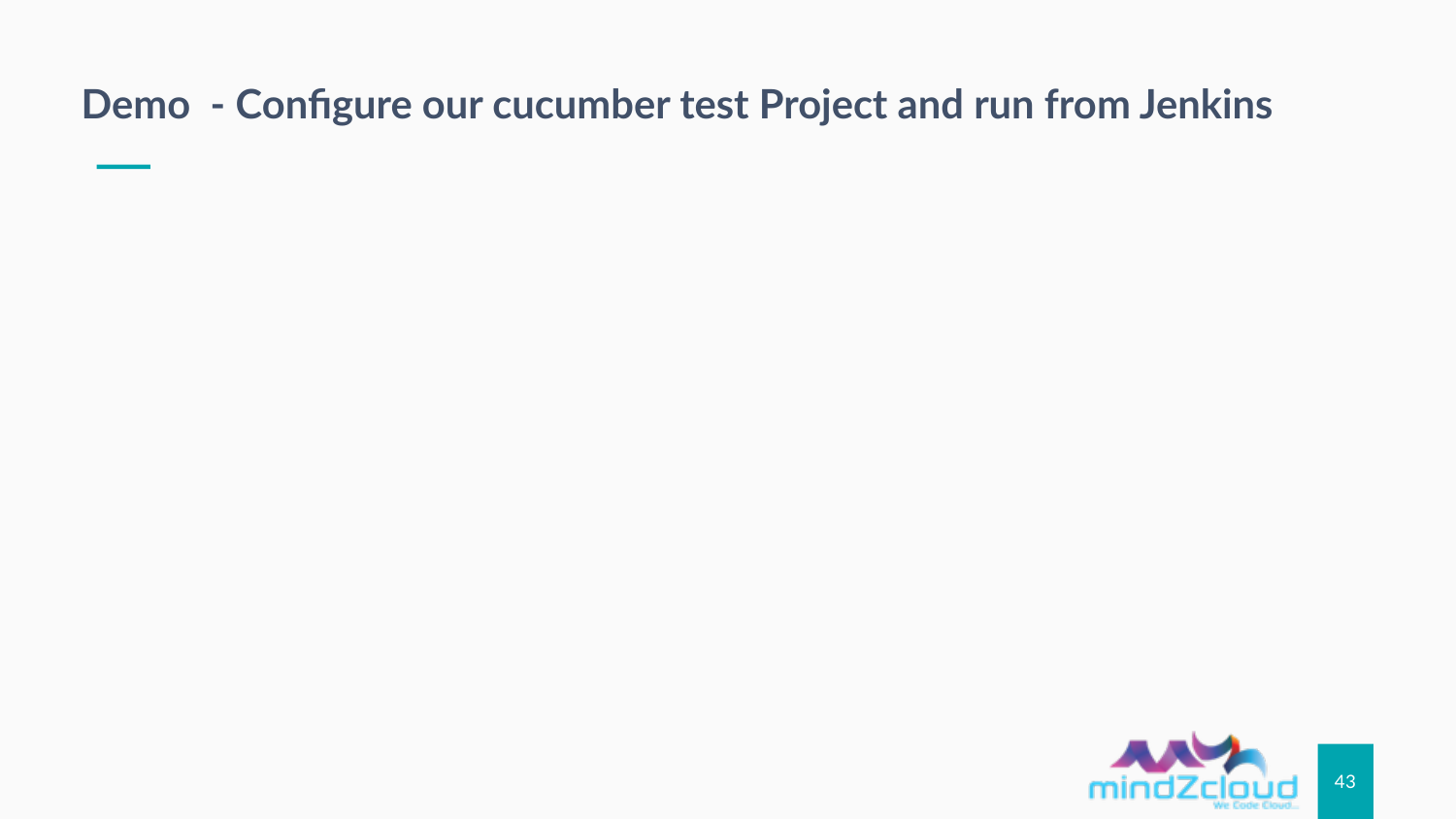

Demo  - Configure our cucumber test Project and run from Jenkins